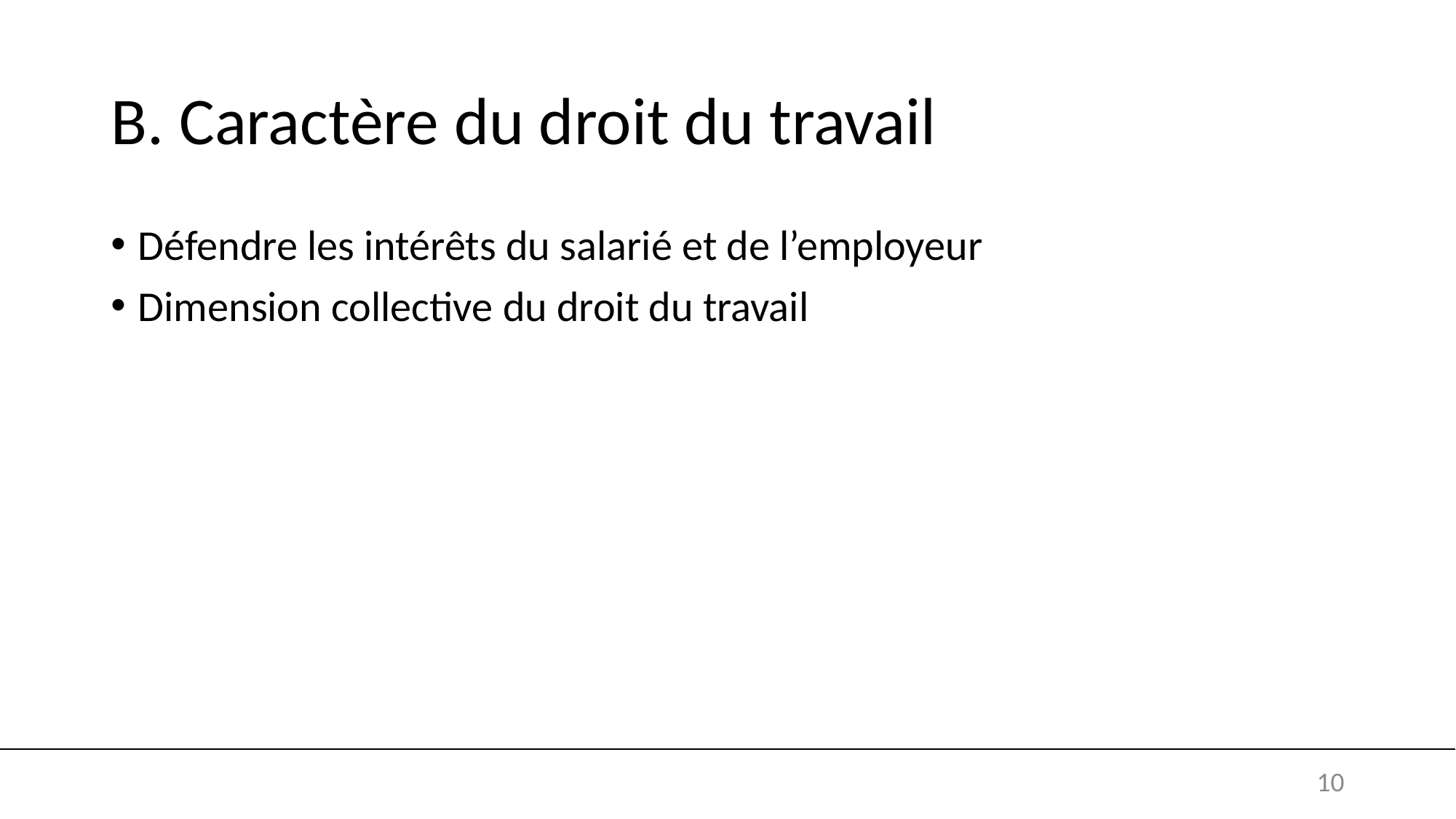

# B. Caractère du droit du travail
Défendre les intérêts du salarié et de l’employeur
Dimension collective du droit du travail

10